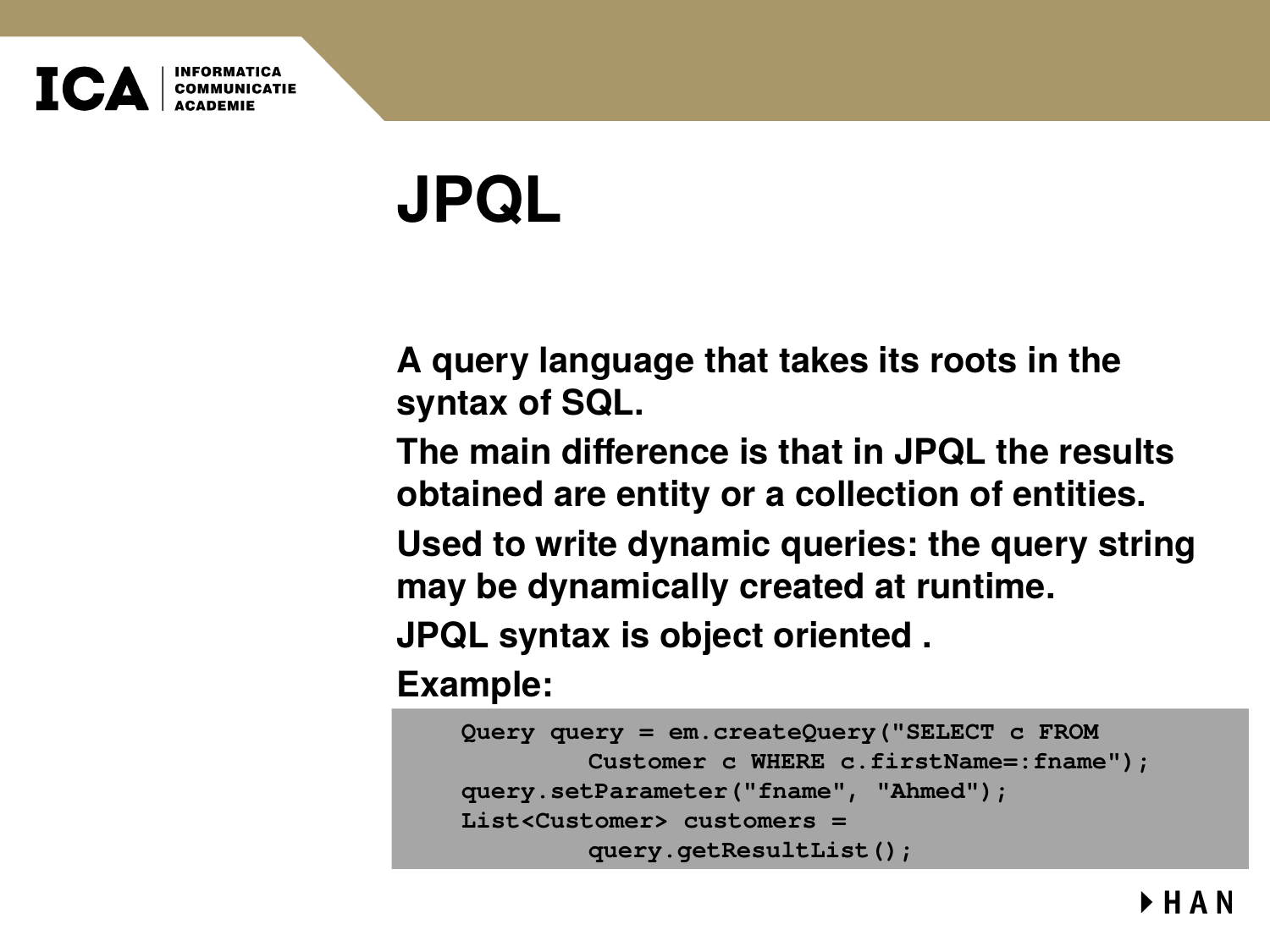

# JPQL

A query language that takes its roots in the syntax of SQL.
The main difference is that in JPQL the results obtained are entity or a collection of entities.
Used to write dynamic queries: the query string  may be dynamically created at runtime.
JPQL syntax is object oriented .
Example:

Query query = em.createQuery("SELECT c FROM
	Customer c WHERE c.firstName=:fname");
query.setParameter("fname", "Ahmed");
List<Customer> customers =
	query.getResultList();